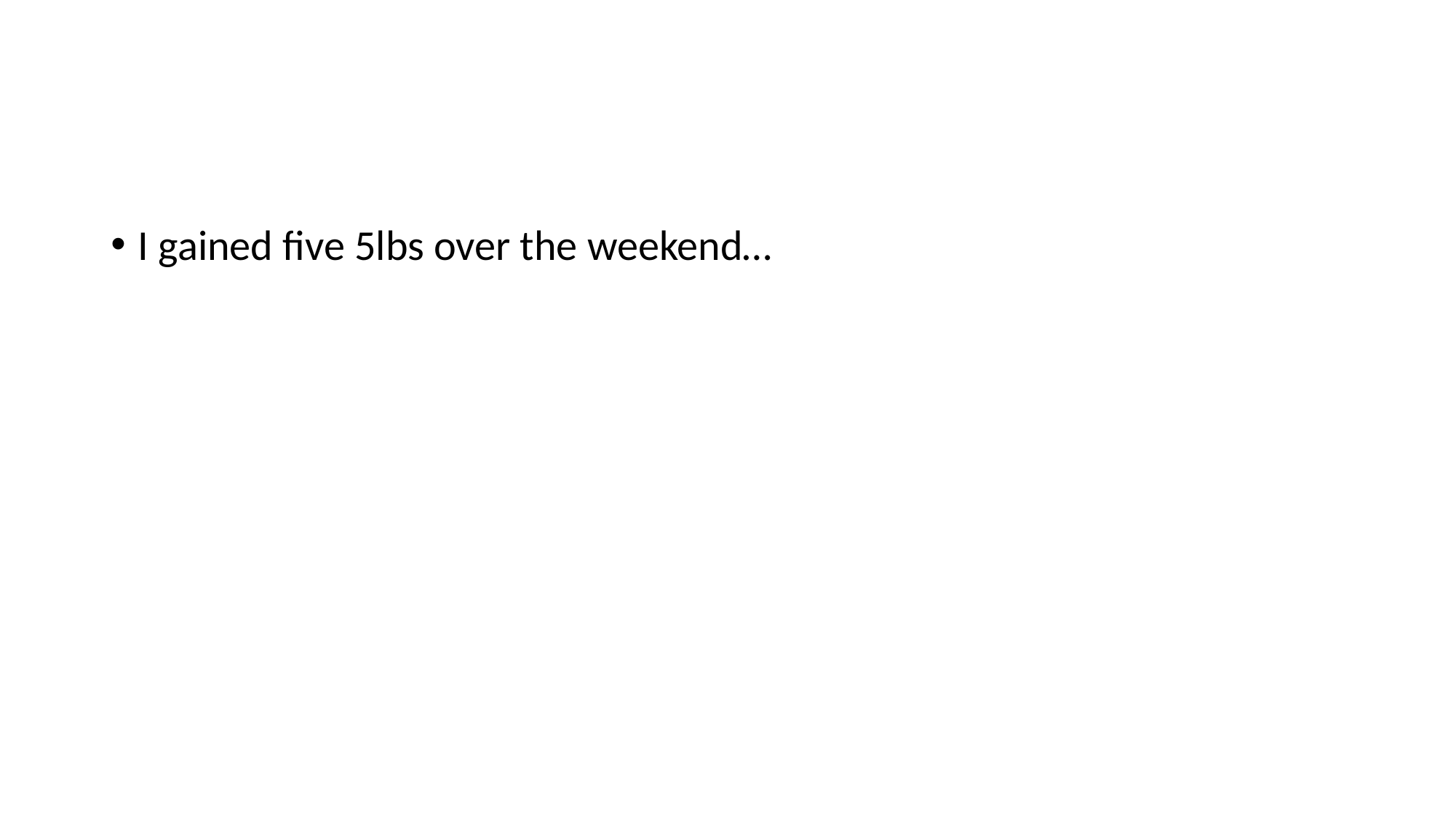

#
I gained five 5lbs over the weekend…